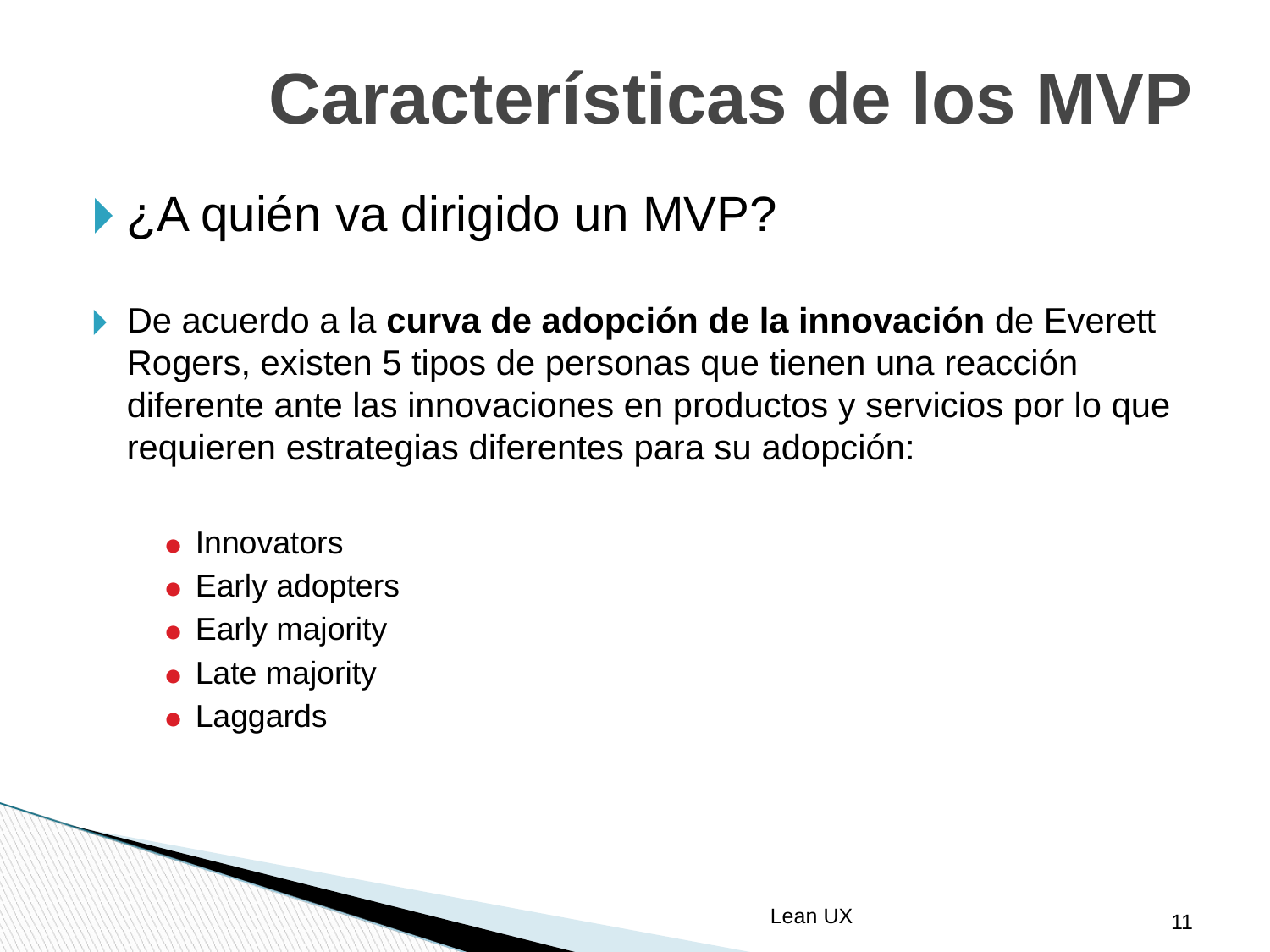

Características de los MVP
¿A quién va dirigido un MVP?

De acuerdo a la curva de adopción de la innovación de Everett Rogers, existen 5 tipos de personas que tienen una reacción diferente ante las innovaciones en productos y servicios por lo que requieren estrategias diferentes para su adopción:

Innovators
Early adopters
Early majority
Late majority
Laggards
11
Lean UX